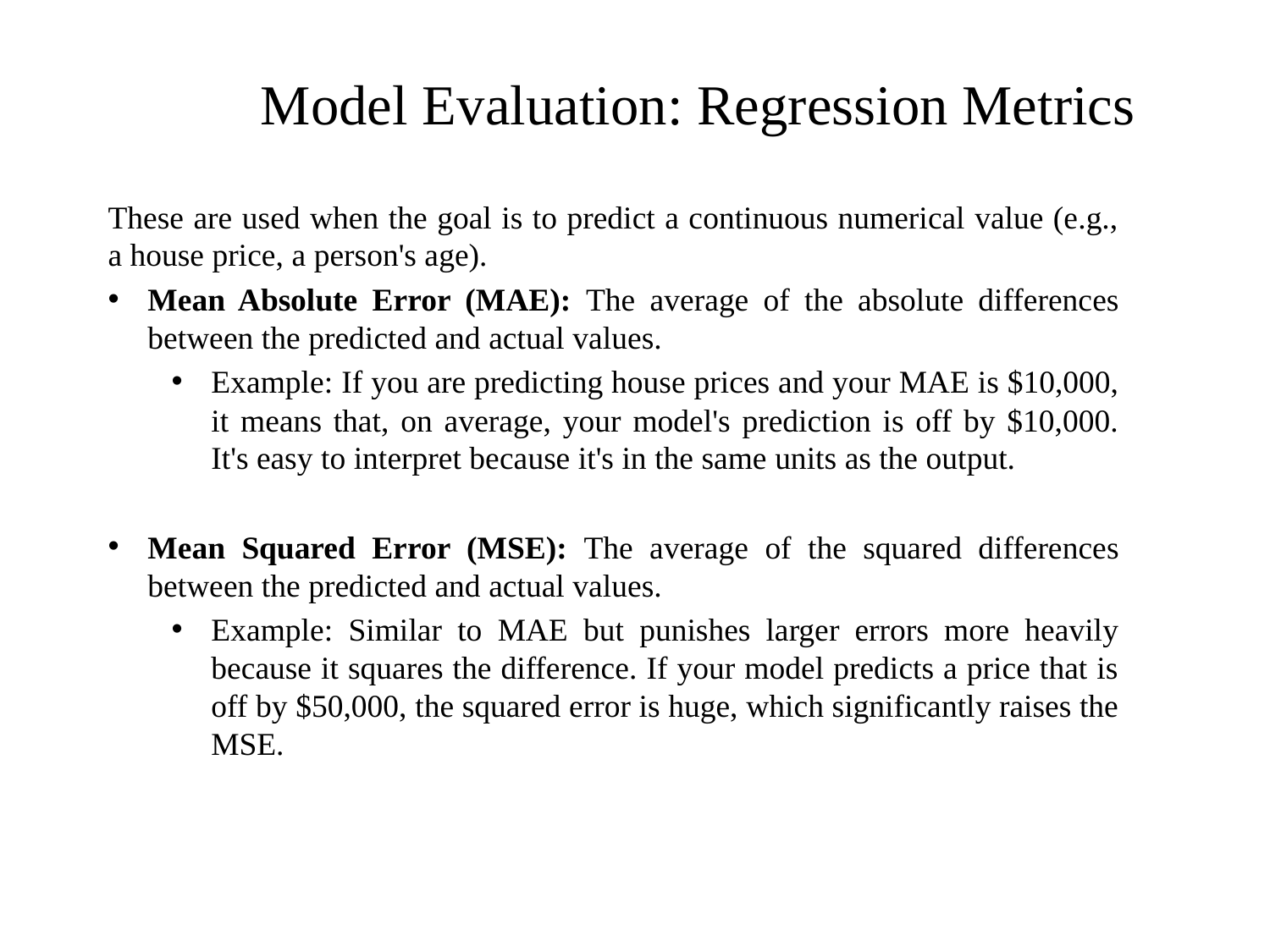

# Model Evaluation: Regression Metrics
These are used when the goal is to predict a continuous numerical value (e.g., a house price, a person's age).
Mean Absolute Error (MAE): The average of the absolute differences between the predicted and actual values.
Example: If you are predicting house prices and your MAE is $10,000, it means that, on average, your model's prediction is off by $10,000. It's easy to interpret because it's in the same units as the output.

Mean Squared Error (MSE): The average of the squared differences between the predicted and actual values.
Example: Similar to MAE but punishes larger errors more heavily because it squares the difference. If your model predicts a price that is off by $50,000, the squared error is huge, which significantly raises the MSE.